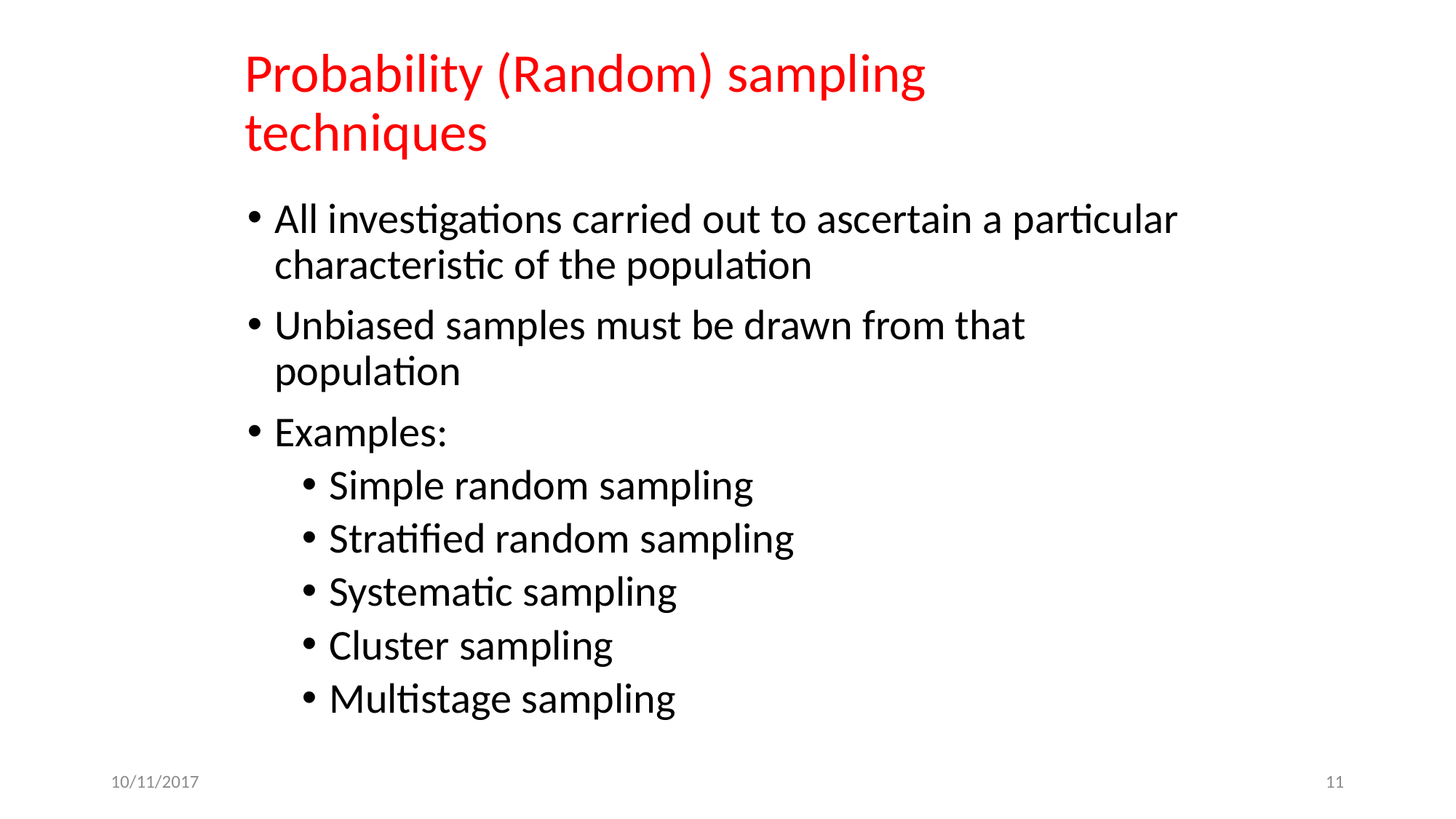

# Probability (Random) sampling techniques
All investigations carried out to ascertain a particular characteristic of the population
Unbiased samples must be drawn from that population
Examples:
Simple random sampling
Stratified random sampling
Systematic sampling
Cluster sampling
Multistage sampling

10/11/2017
11